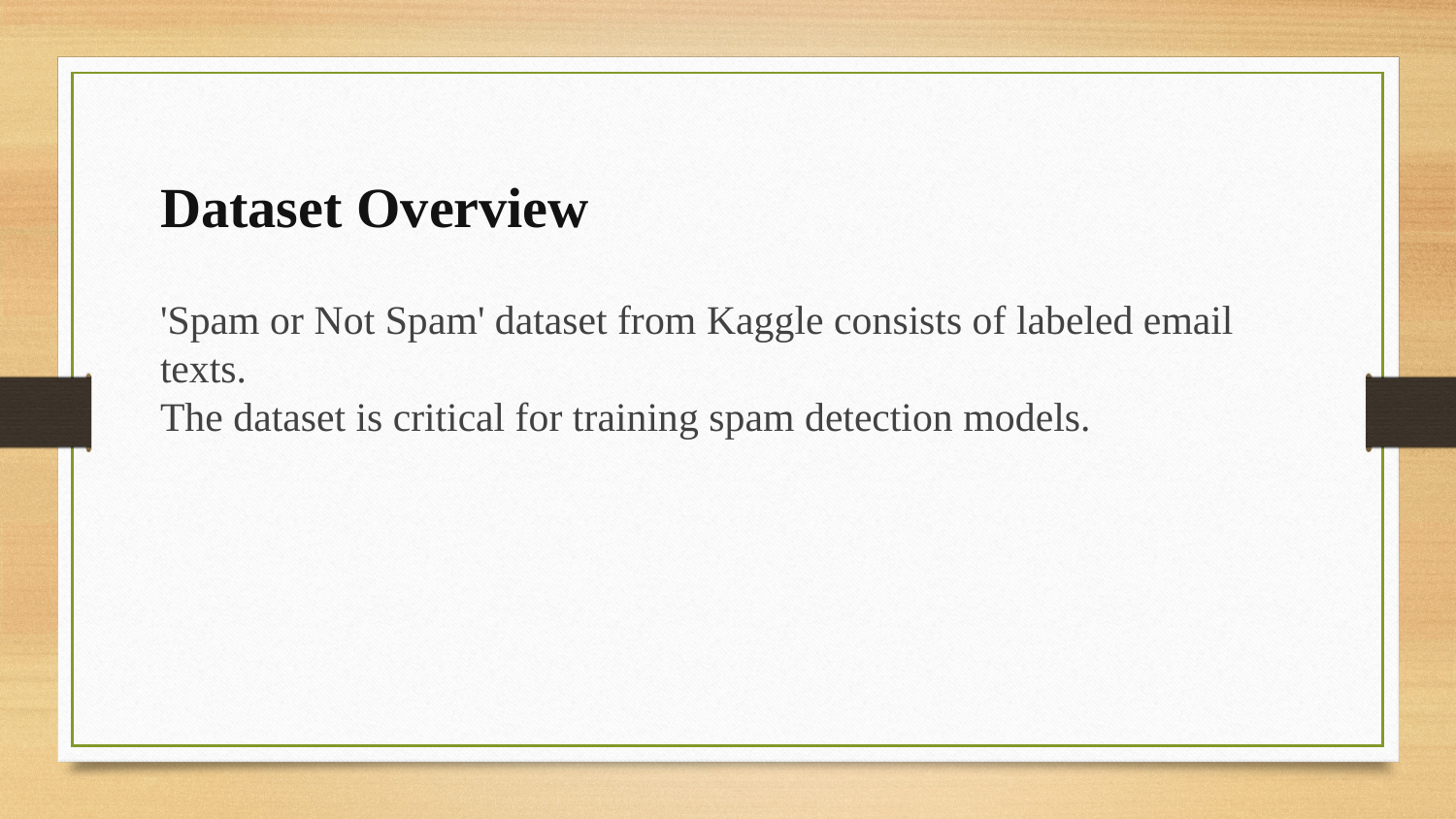

Dataset Overview
'Spam or Not Spam' dataset from Kaggle consists of labeled email texts.
The dataset is critical for training spam detection models.